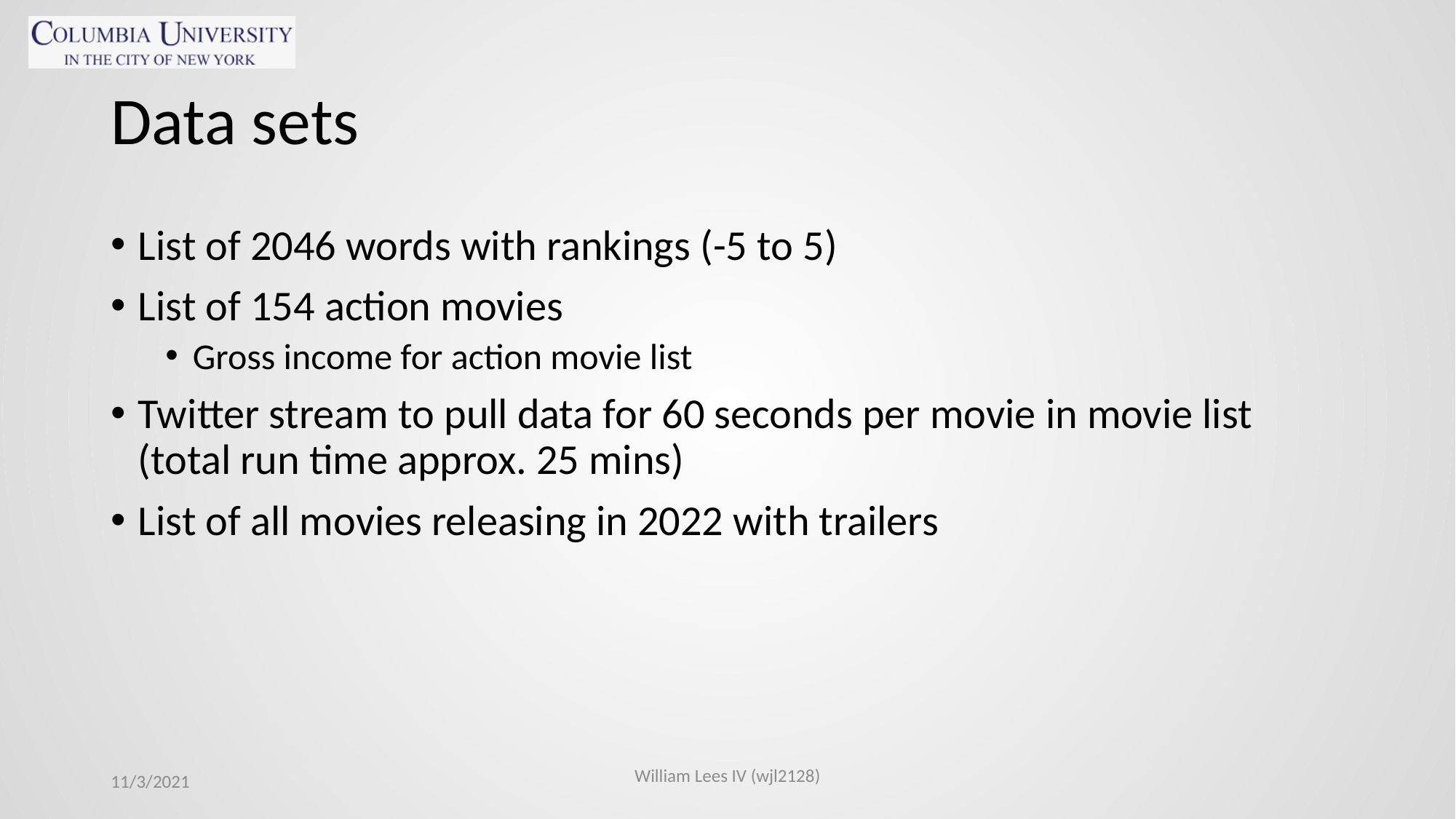

# Data sets
List of 2046 words with rankings (-5 to 5)
List of 154 action movies
Gross income for action movie list
Twitter stream to pull data for 60 seconds per movie in movie list (total run time approx. 25 mins)
List of all movies releasing in 2022 with trailers
11/3/2021
William Lees IV (wjl2128)